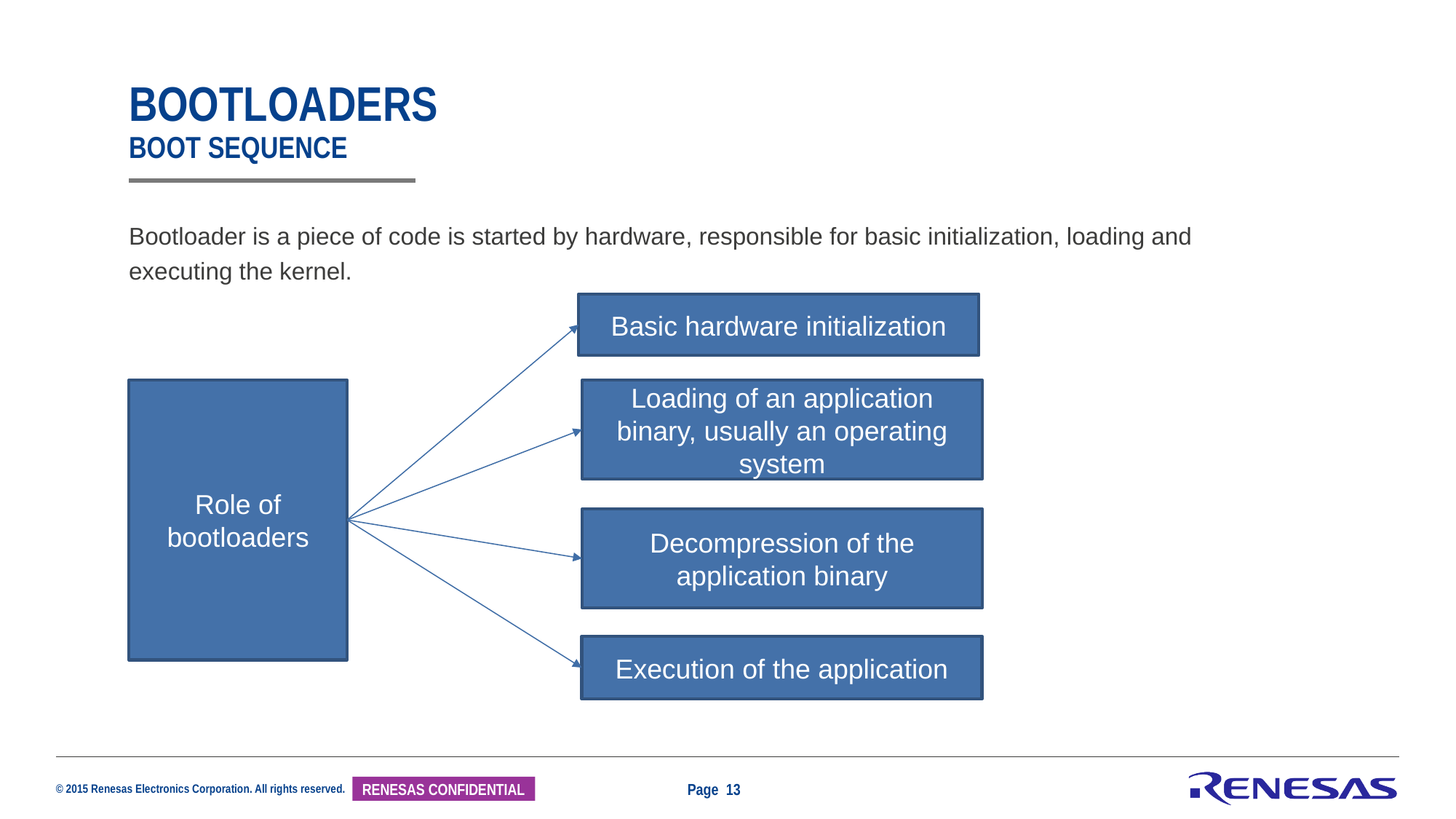

# Bootloaders Boot sequence
Bootloader is a piece of code is started by hardware, responsible for basic initialization, loading and executing the kernel.

Basic hardware initialization
Role of bootloaders
Loading of an application binary, usually an operating system
Decompression of the application binary
Execution of the application
Page  13